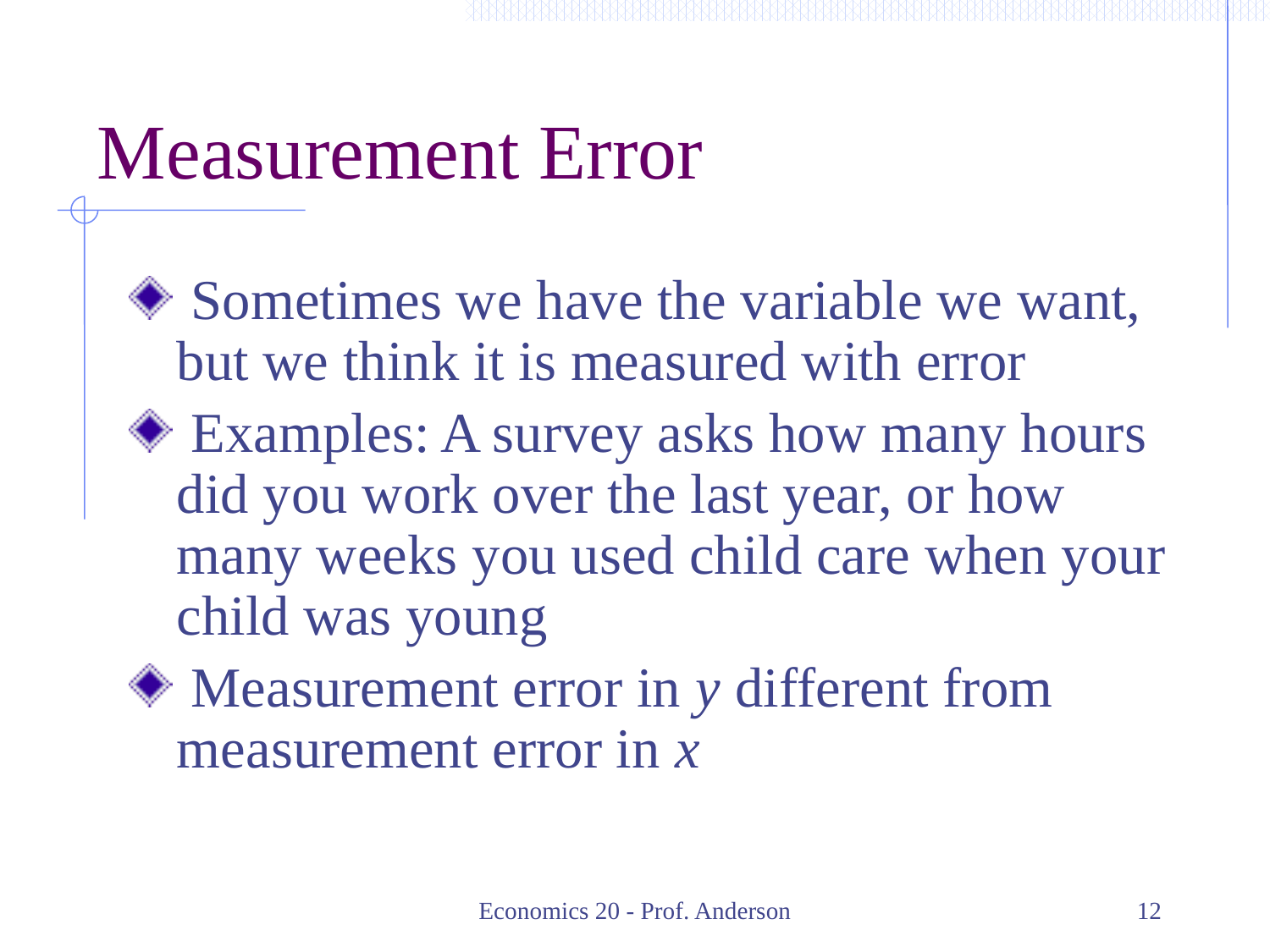

# Measurement Error
 Sometimes we have the variable we want, but we think it is measured with error
 Examples: A survey asks how many hours did you work over the last year, or how many weeks you used child care when your child was young
 Measurement error in y different from measurement error in x
Economics 20 - Prof. Anderson
12